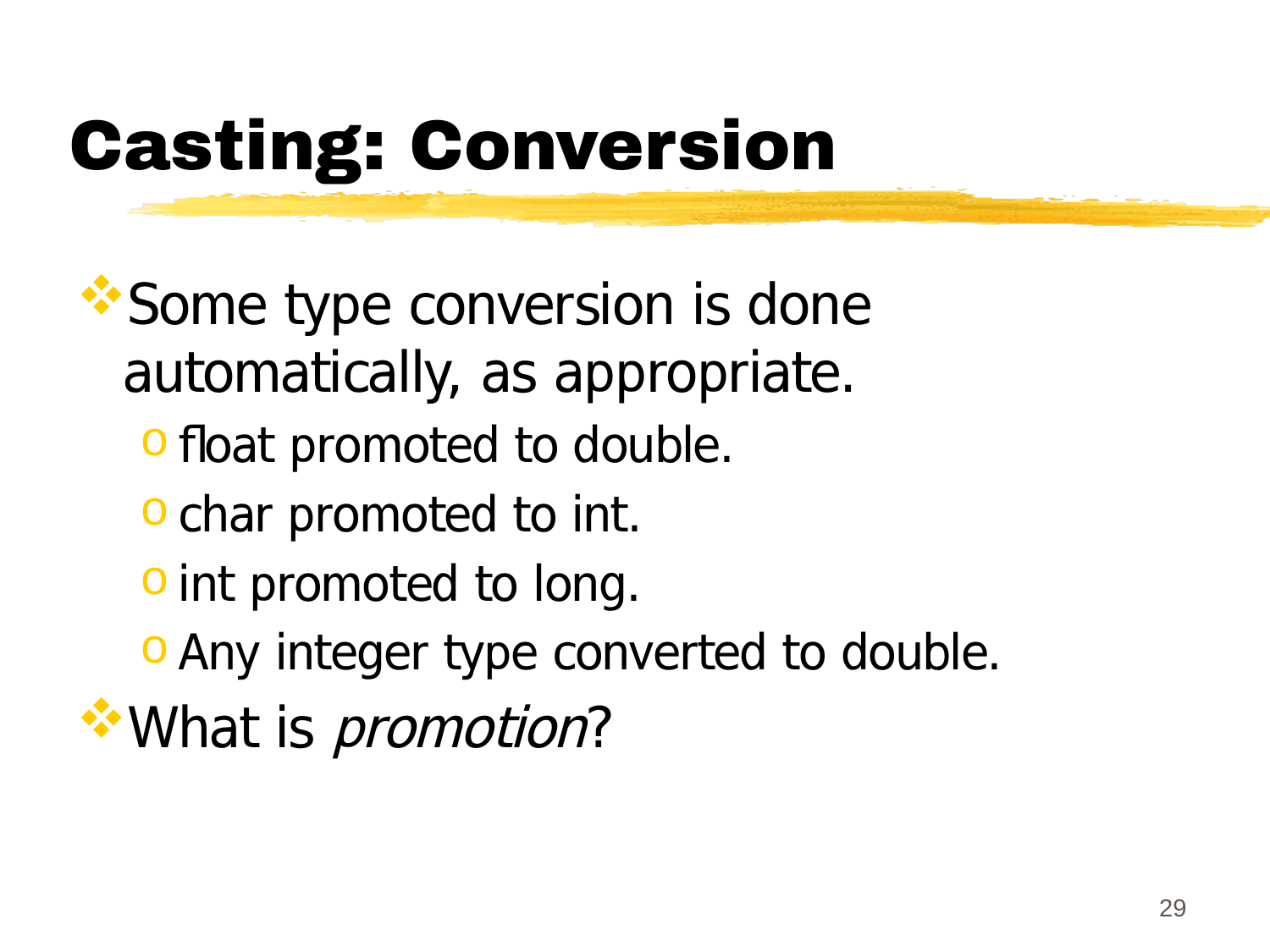

# Casting: Conversion
Some type conversion is done automatically, as appropriate.
float promoted to double.
char promoted to int.
int promoted to long.
Any integer type converted to double.
What is promotion?

29